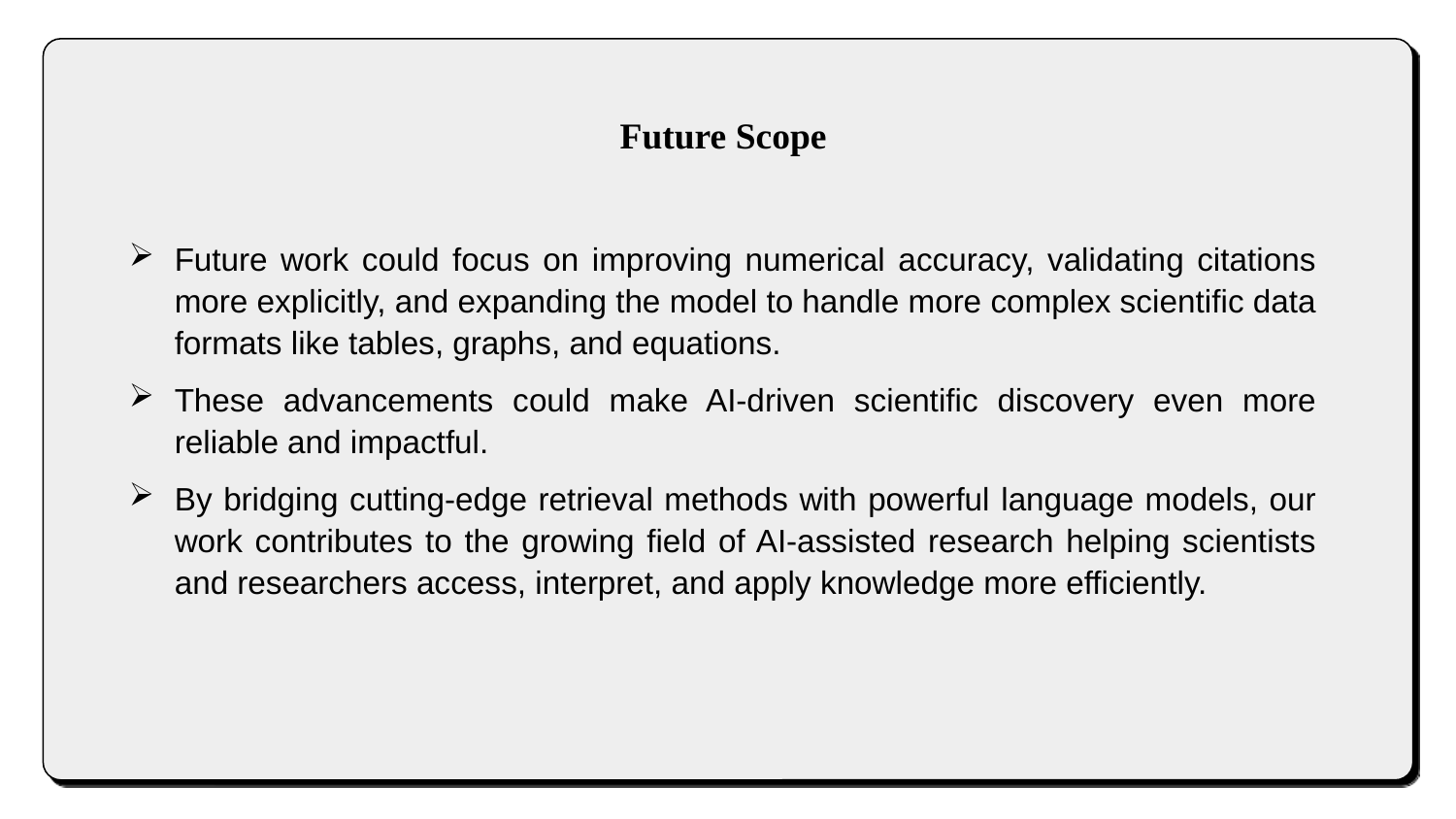

# Future Scope
Future work could focus on improving numerical accuracy, validating citations more explicitly, and expanding the model to handle more complex scientific data formats like tables, graphs, and equations.
These advancements could make AI-driven scientific discovery even more reliable and impactful.
By bridging cutting-edge retrieval methods with powerful language models, our work contributes to the growing field of AI-assisted research helping scientists and researchers access, interpret, and apply knowledge more efficiently.